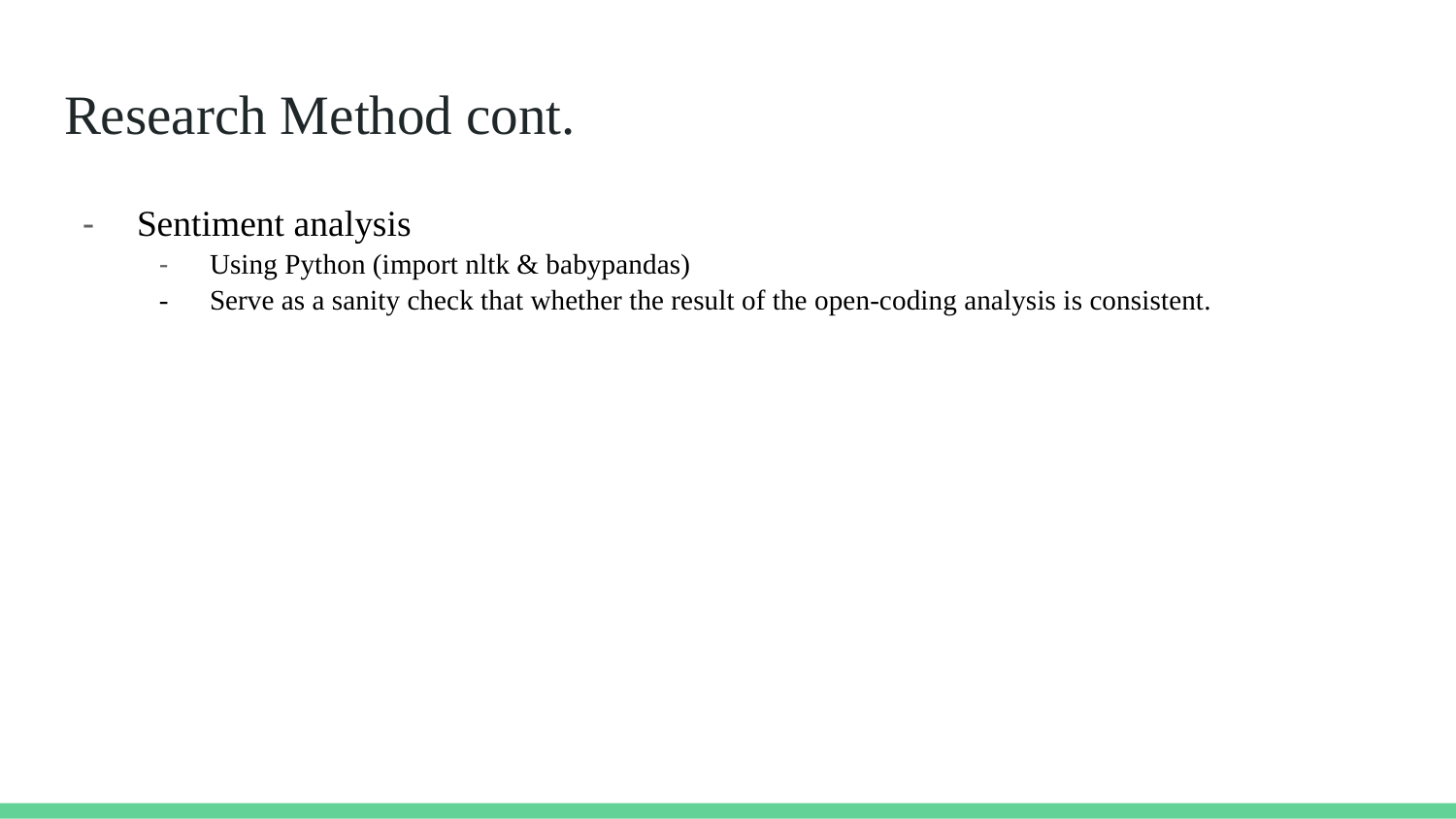

# Research Method cont.

Sentiment analysis
Using Python (import nltk & babypandas)
Serve as a sanity check that whether the result of the open-coding analysis is consistent.